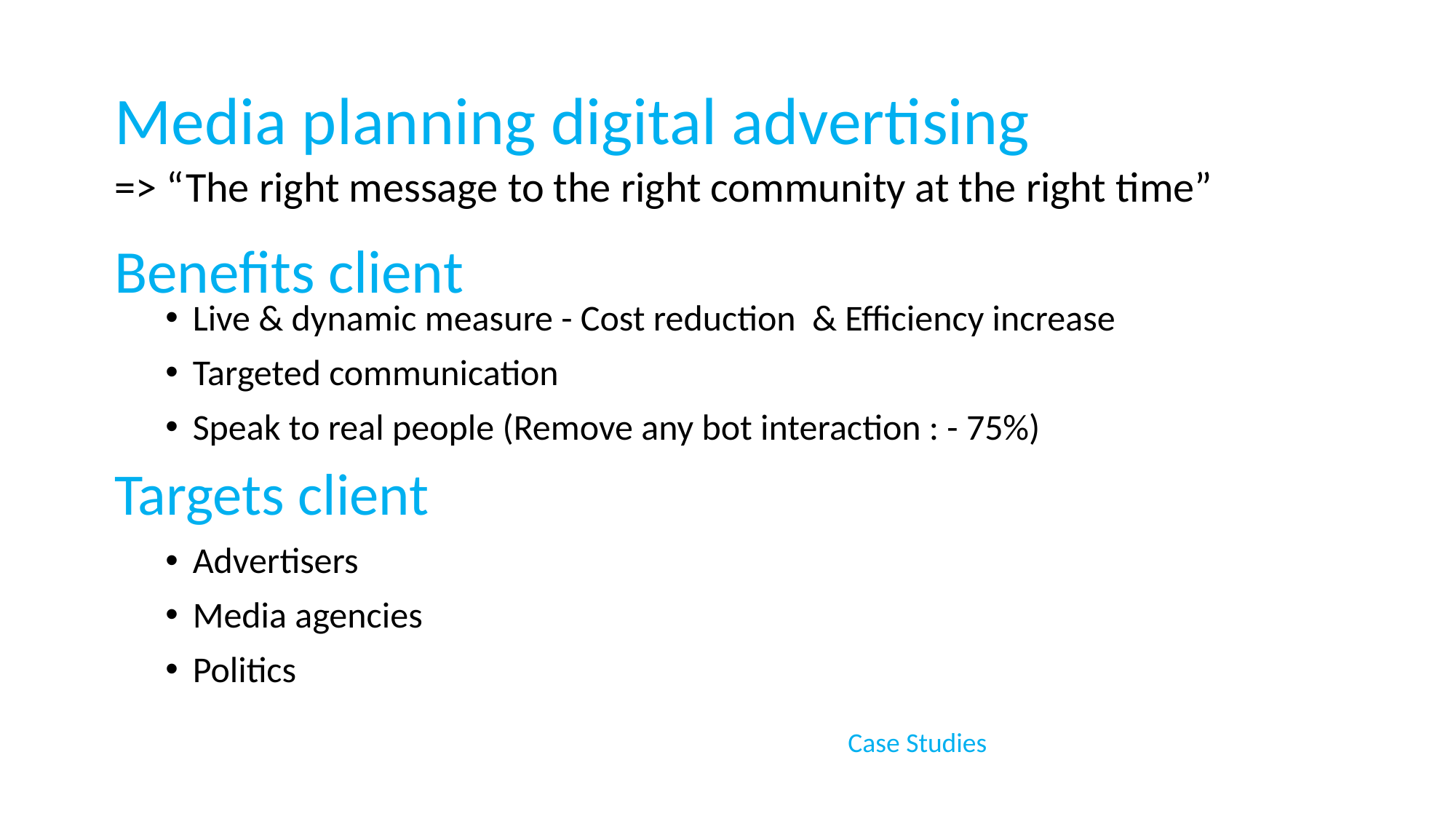

Media planning digital advertising
=> “The right message to the right community at the right time”

# Benefits client
Live & dynamic measure - Cost reduction  & Efficiency increase
Targeted communication
Speak to real people (Remove any bot interaction : - 75%)

Targets client
Advertisers
Media agencies
Politics
Case Studies